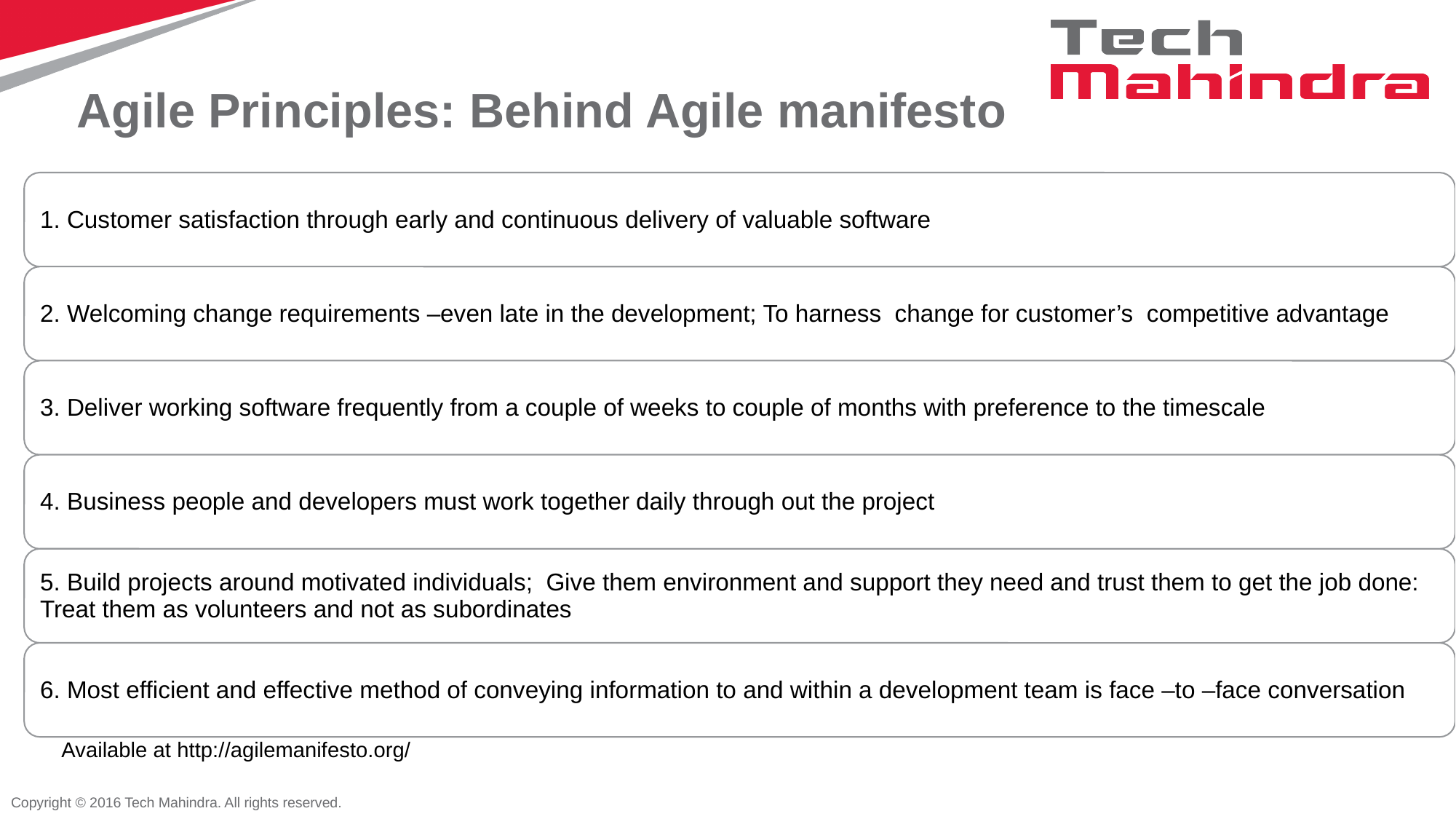

# Agile Principles: Behind Agile manifesto
5. Build projects around motivated individuals;  Give them environment and support they need and trust them to get the job done:  Treat them as volunteers and not as subordinates
3. Deliver working software frequently from a couple of weeks to couple of months with preference to the timescale
1. Customer satisfaction through early and continuous delivery of valuable software
2. Welcoming change requirements –even late in the development; To harness  change for customer’s  competitive advantage
4. Business people and developers must work together daily through out the project
6. Most efficient and effective method of conveying information to and within a development team is face –to –face conversation

Available at http://agilemanifesto.org/
Copyright © 2016 Tech Mahindra. All rights reserved.